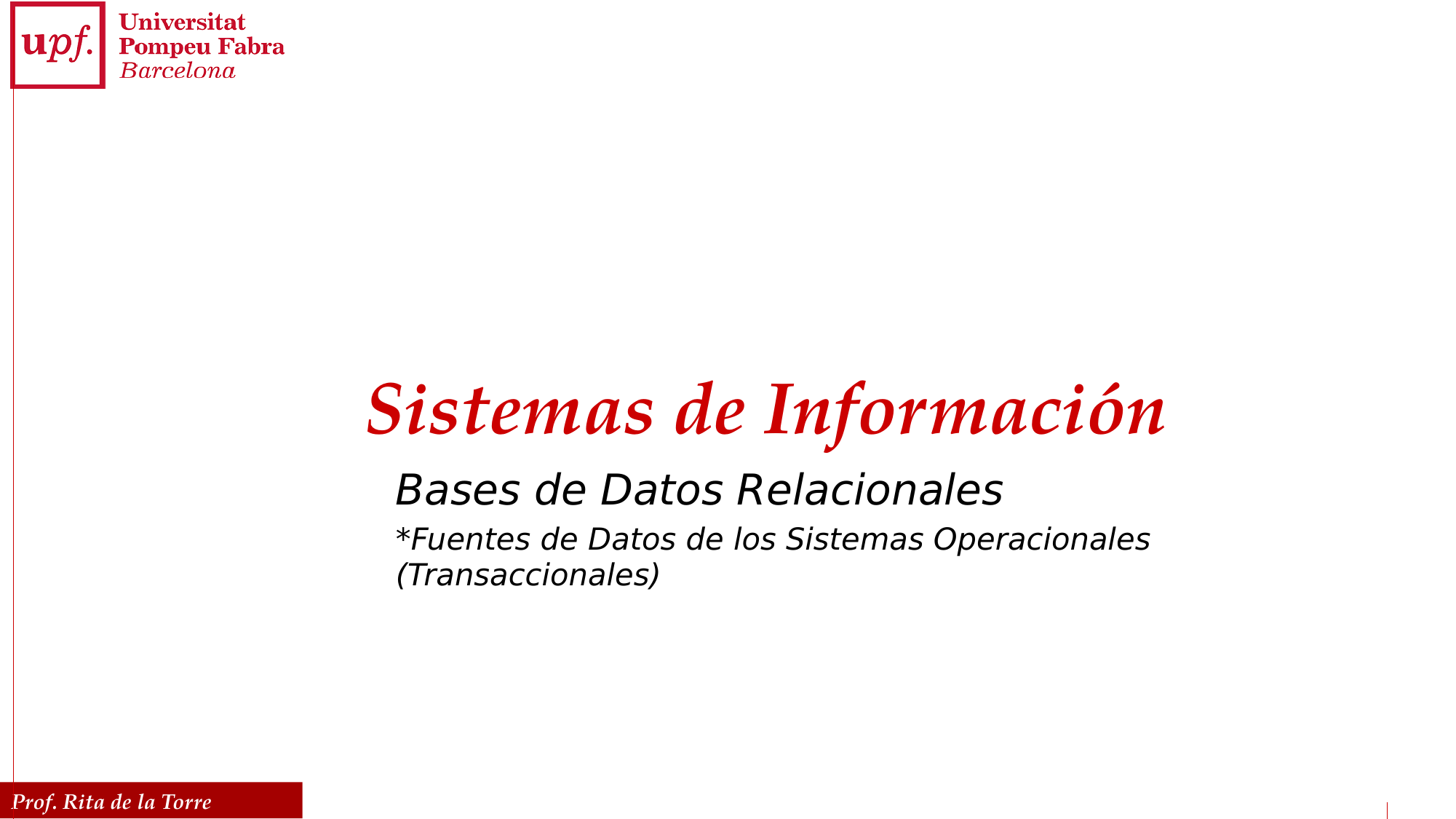

# Sistemas de Información
Bases de Datos Relacionales
*Fuentes de Datos de los Sistemas Operacionales (Transaccionales)

Prof. Rita de la Torre